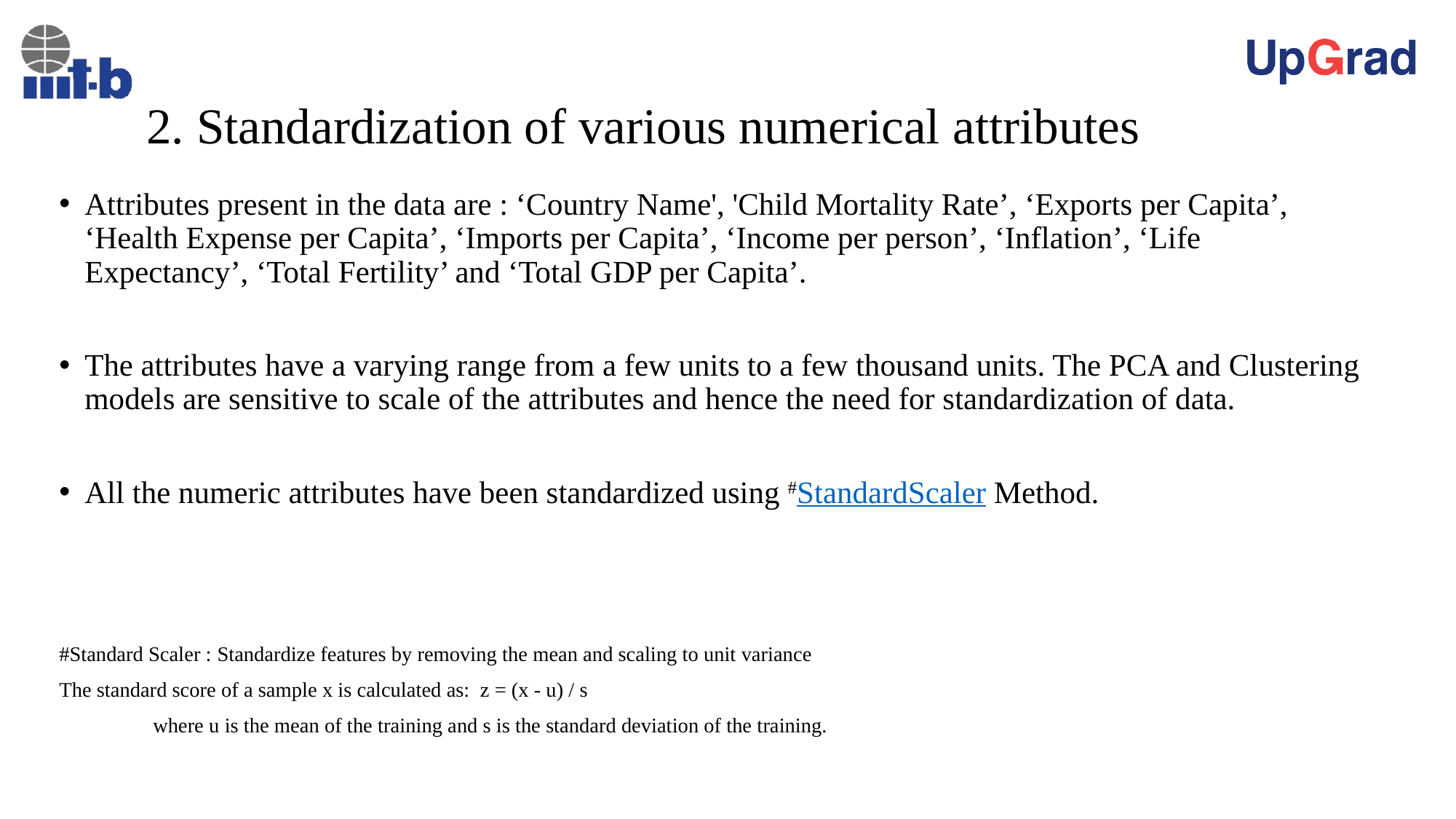

# 2. Standardization of various numerical attributes
Attributes present in the data are : ‘Country Name', 'Child Mortality Rate’, ‘Exports per Capita’, ‘Health Expense per Capita’, ‘Imports per Capita’, ‘Income per person’, ‘Inflation’, ‘Life Expectancy’, ‘Total Fertility’ and ‘Total GDP per Capita’.

The attributes have a varying range from a few units to a few thousand units. The PCA and Clustering models are sensitive to scale of the attributes and hence the need for standardization of data.

All the numeric attributes have been standardized using #StandardScaler Method.

#Standard Scaler : Standardize features by removing the mean and scaling to unit variance
The standard score of a sample x is calculated as:  z = (x - u) / s
	where u is the mean of the training and s is the standard deviation of the training.